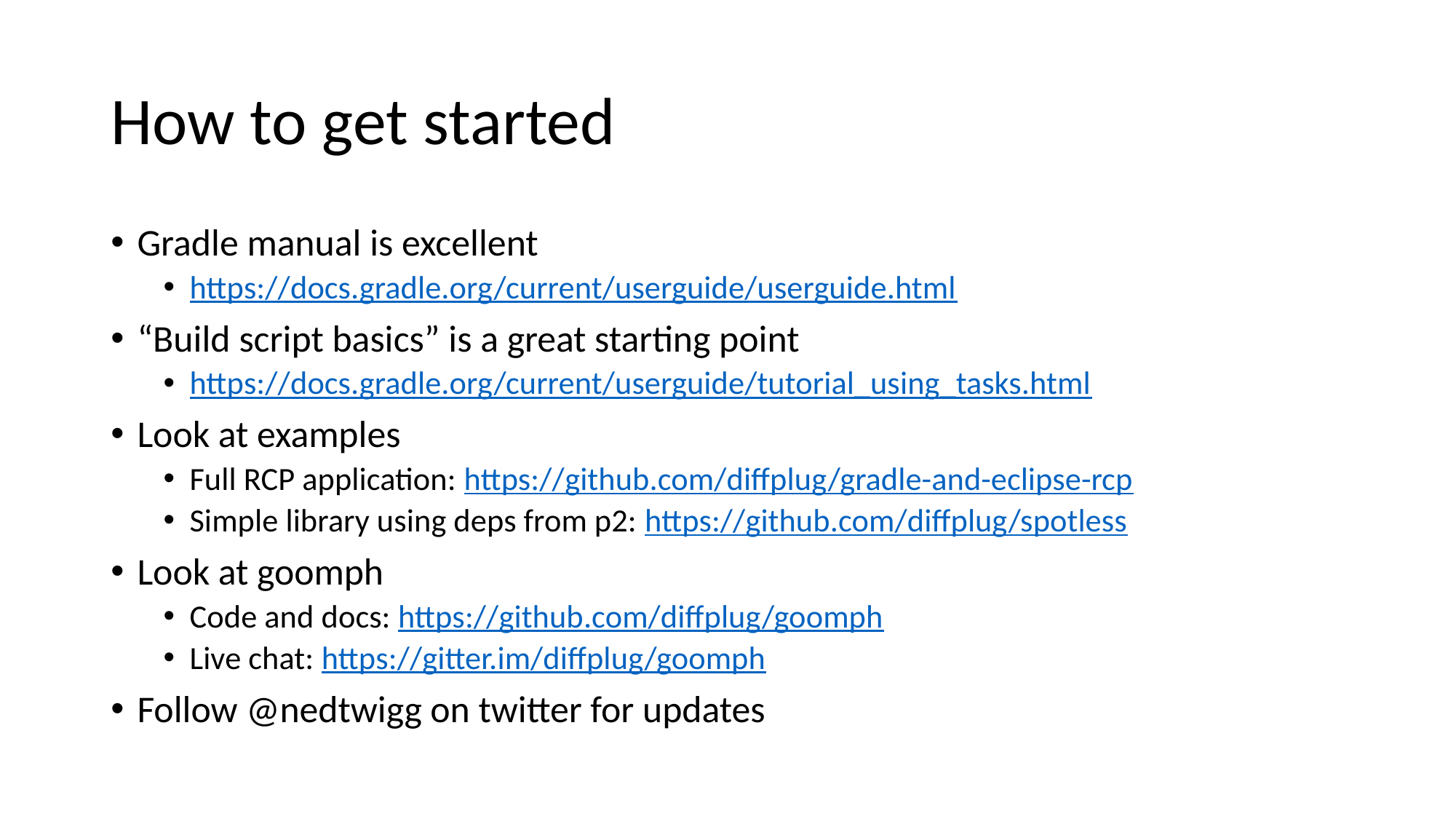

# How to get started
Gradle manual is excellent
https://docs.gradle.org/current/userguide/userguide.html
“Build script basics” is a great starting point
https://docs.gradle.org/current/userguide/tutorial_using_tasks.html
Look at examples
Full RCP application: https://github.com/diffplug/gradle-and-eclipse-rcp
Simple library using deps from p2: https://github.com/diffplug/spotless
Look at goomph
Code and docs: https://github.com/diffplug/goomph
Live chat: https://gitter.im/diffplug/goomph
Follow @nedtwigg on twitter for updates